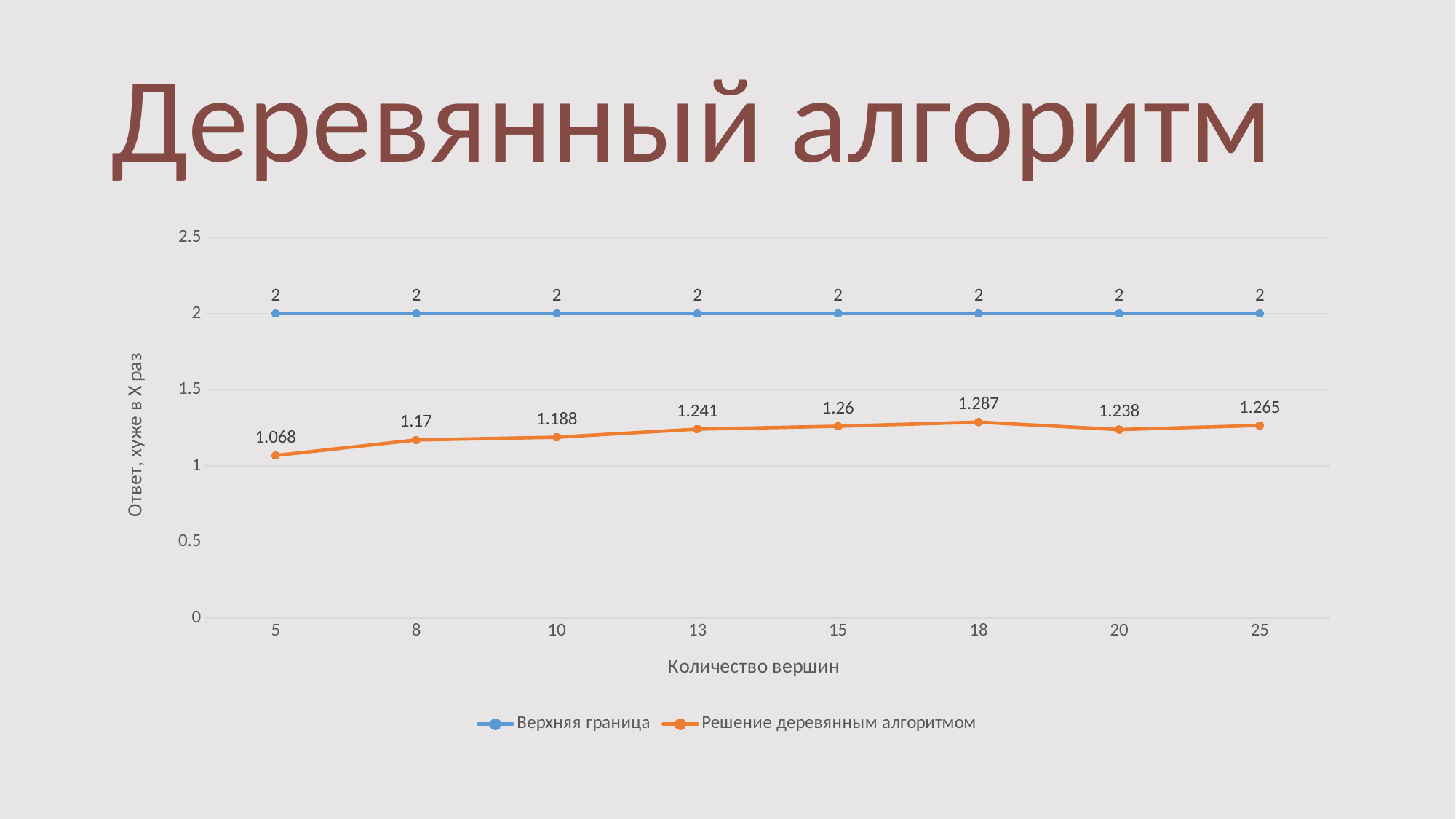

# Деревянный алгоритм

### Chart

| Category | Верхняя граница | Решение деревянным алгоритмом |
|---|---|---|
| 5 | 2.0 | 1.068 |
| 8 | 2.0 | 1.17 |
| 10 | 2.0 | 1.188 |
| 13 | 2.0 | 1.241 |
| 15 | 2.0 | 1.26 |
| 18 | 2.0 | 1.287 |
| 20 | 2.0 | 1.238 |
| 25 | 2.0 | 1.265 |